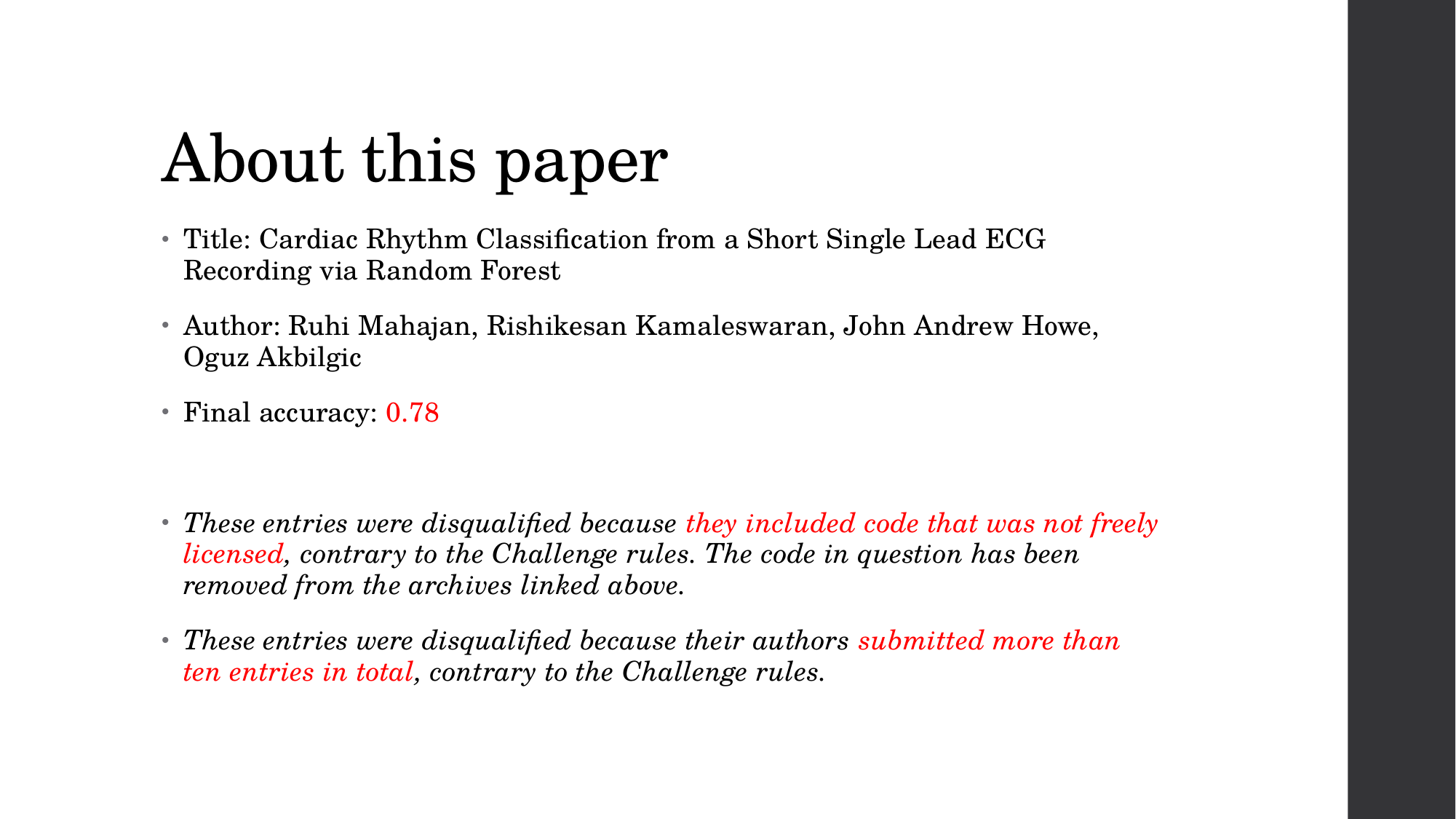

# About this paper
Title: Cardiac Rhythm Classification from a Short Single Lead ECG Recording via Random Forest
Author: Ruhi Mahajan, Rishikesan Kamaleswaran, John Andrew Howe, Oguz Akbilgic
Final accuracy: 0.78

These entries were disqualified because they included code that was not freely licensed, contrary to the Challenge rules. The code in question has been removed from the archives linked above.
These entries were disqualified because their authors submitted more than ten entries in total, contrary to the Challenge rules.